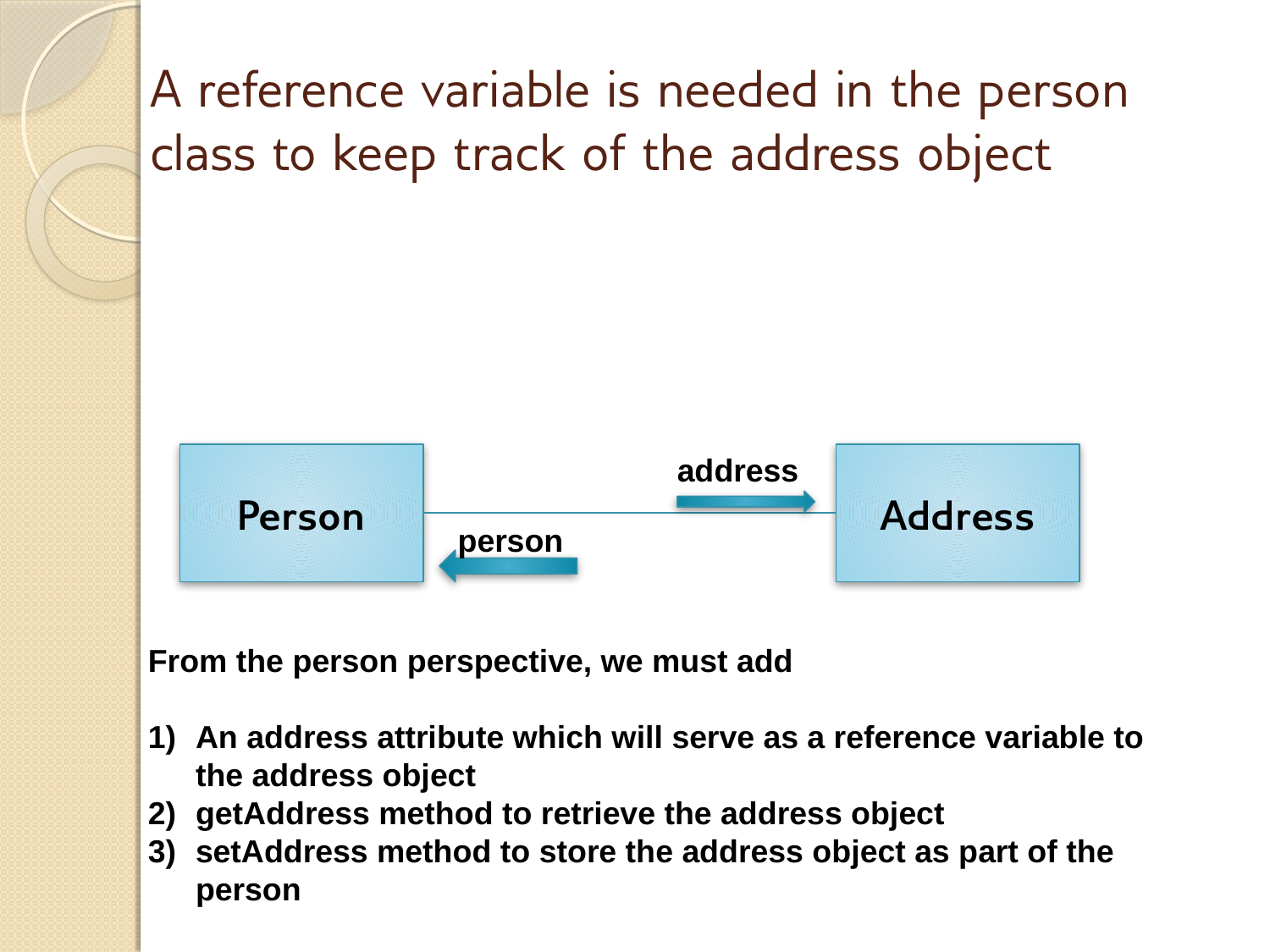

# A reference variable is needed in the person class to keep track of the address object
Person
address
Address

person

From the person perspective, we must add

An address attribute which will serve as a reference variable to the address object
getAddress method to retrieve the address object
setAddress method to store the address object as part of the person